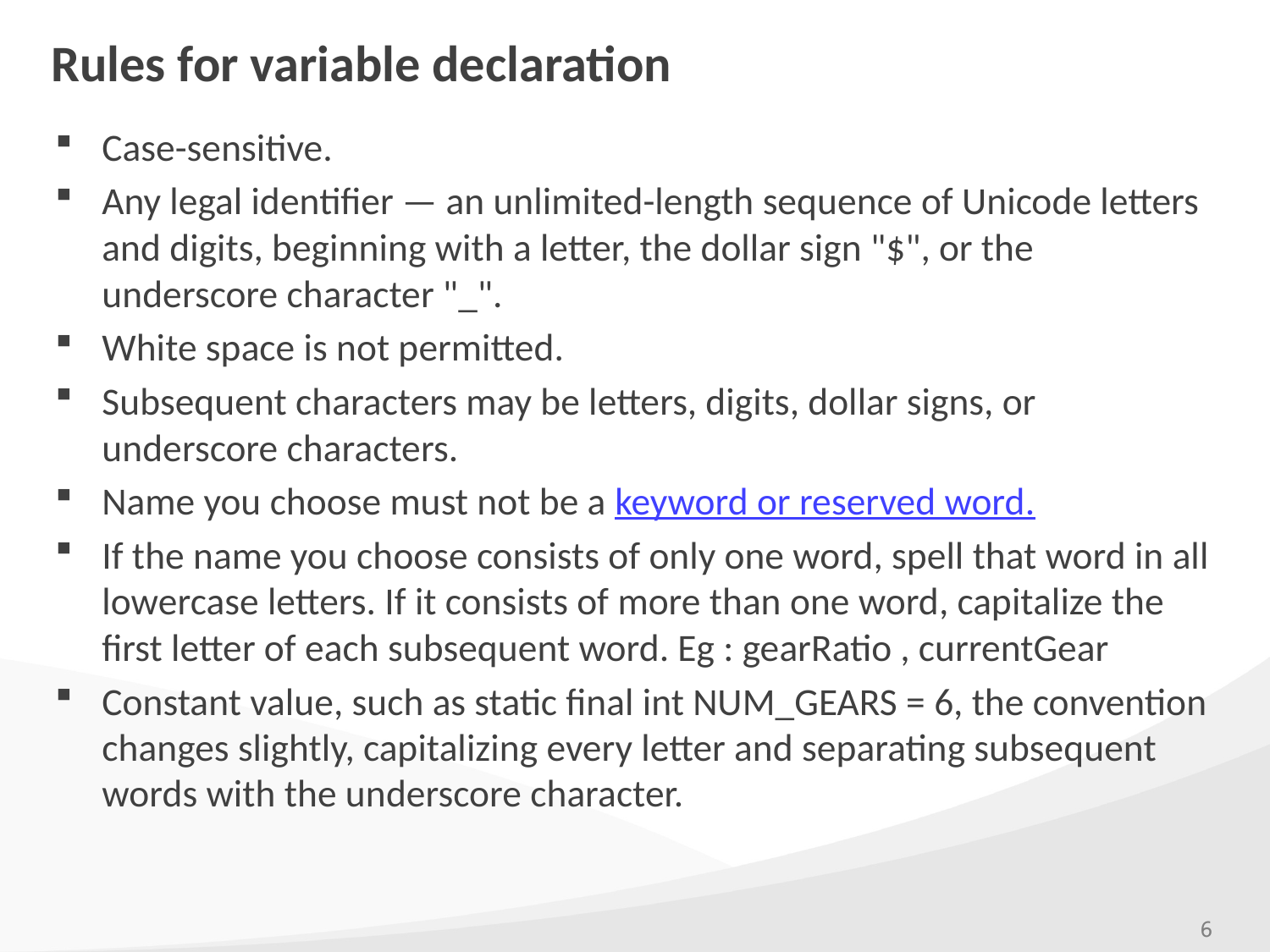

# Rules for variable declaration
Case-sensitive.
Any legal identifier — an unlimited-length sequence of Unicode letters and digits, beginning with a letter, the dollar sign "$", or the underscore character "_".
White space is not permitted.
Subsequent characters may be letters, digits, dollar signs, or underscore characters.
Name you choose must not be a keyword or reserved word.
If the name you choose consists of only one word, spell that word in all lowercase letters. If it consists of more than one word, capitalize the first letter of each subsequent word. Eg : gearRatio , currentGear
Constant value, such as static final int NUM_GEARS = 6, the convention changes slightly, capitalizing every letter and separating subsequent words with the underscore character.